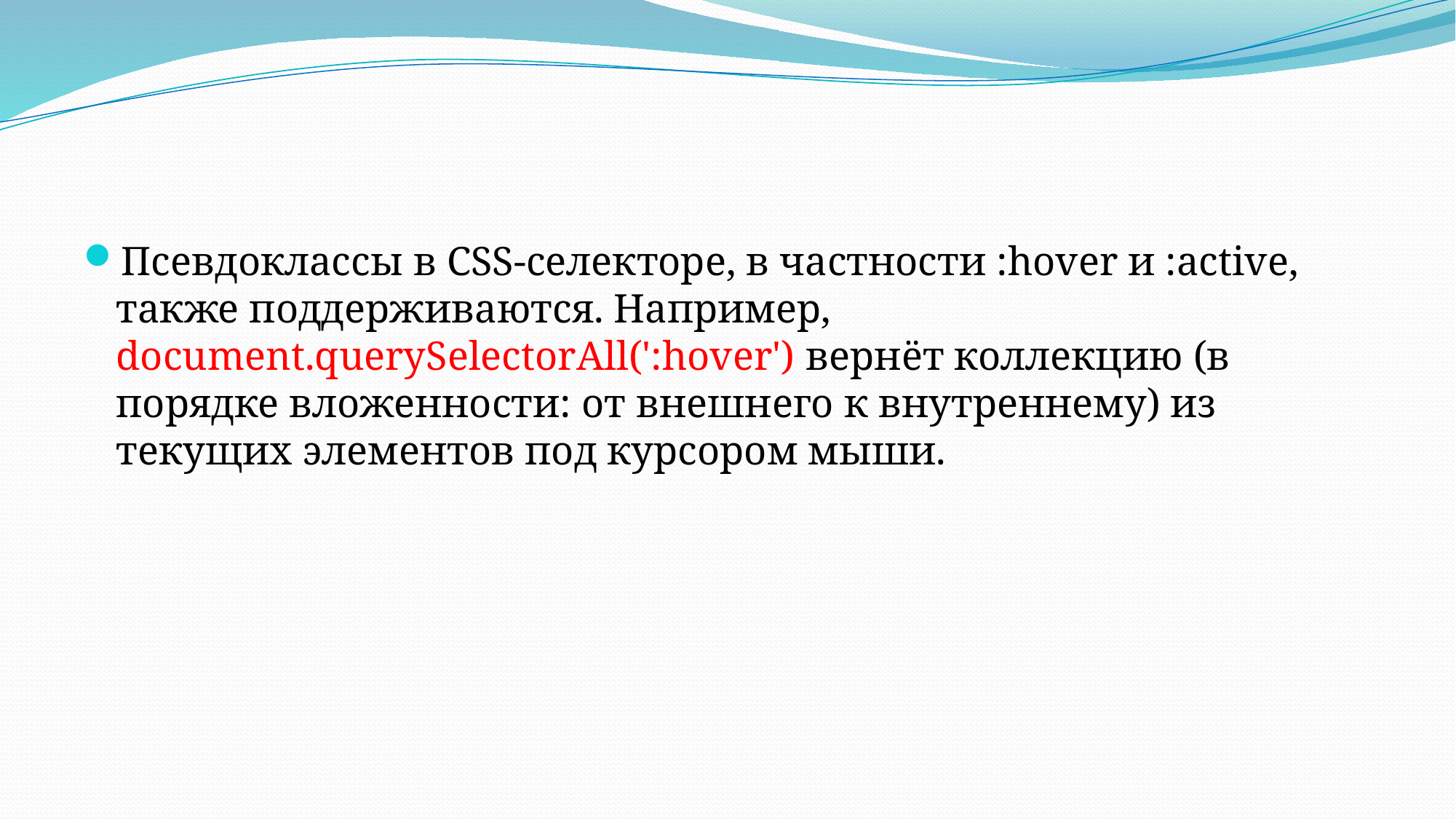

#
Псевдоклассы в CSS-селекторе, в частности :hover и :active, также поддерживаются. Например, document.querySelectorAll(':hover') вернёт коллекцию (в порядке вложенности: от внешнего к внутреннему) из текущих элементов под курсором мыши.